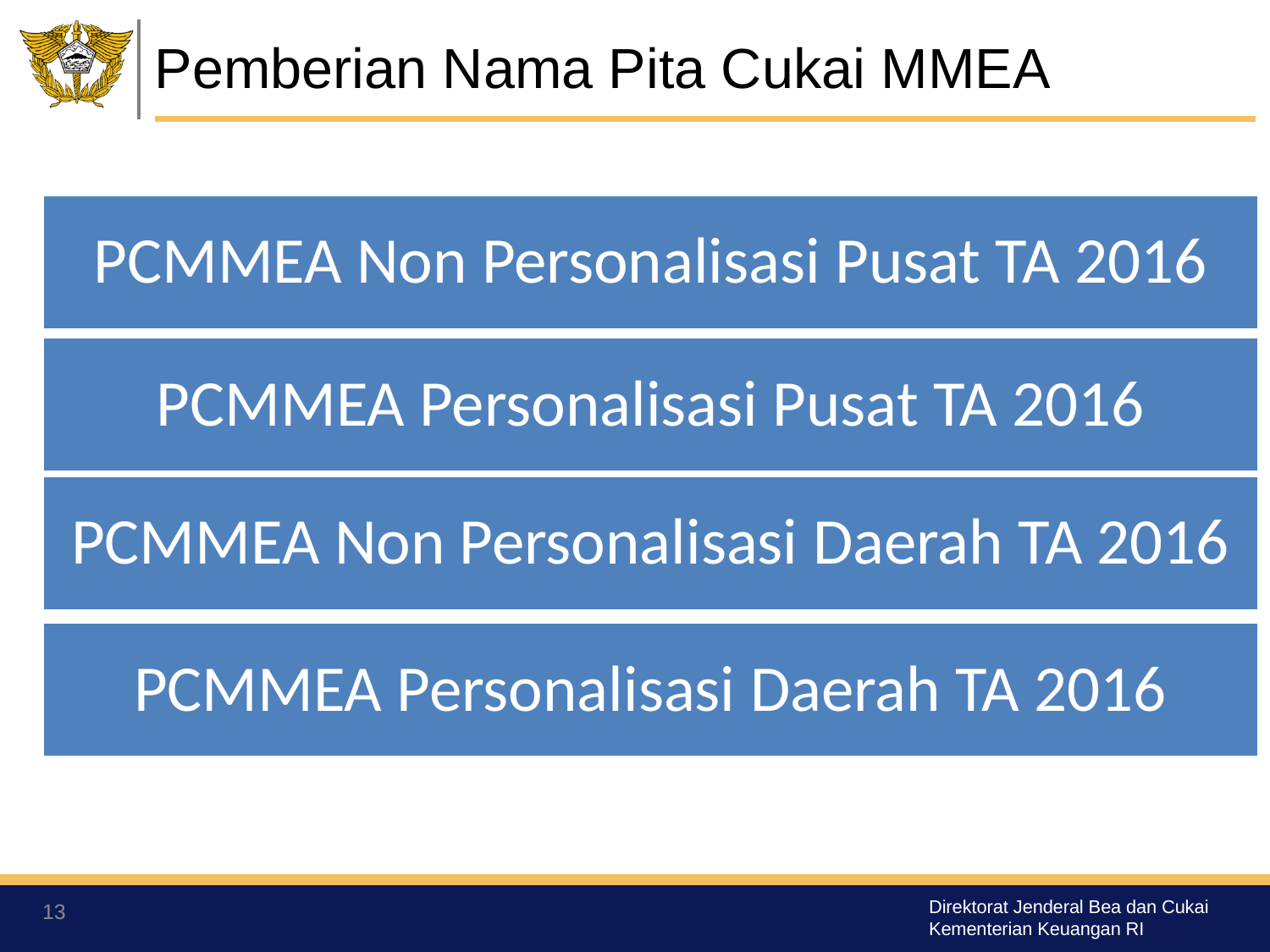

# Pemberian Nama Pita Cukai MMEA

PCMMEA Non Personalisasi Pusat TA 2016
PCMMEA Personalisasi Pusat TA 2016
PCMMEA Non Personalisasi Daerah TA 2016
PCMMEA Personalisasi Daerah TA 2016